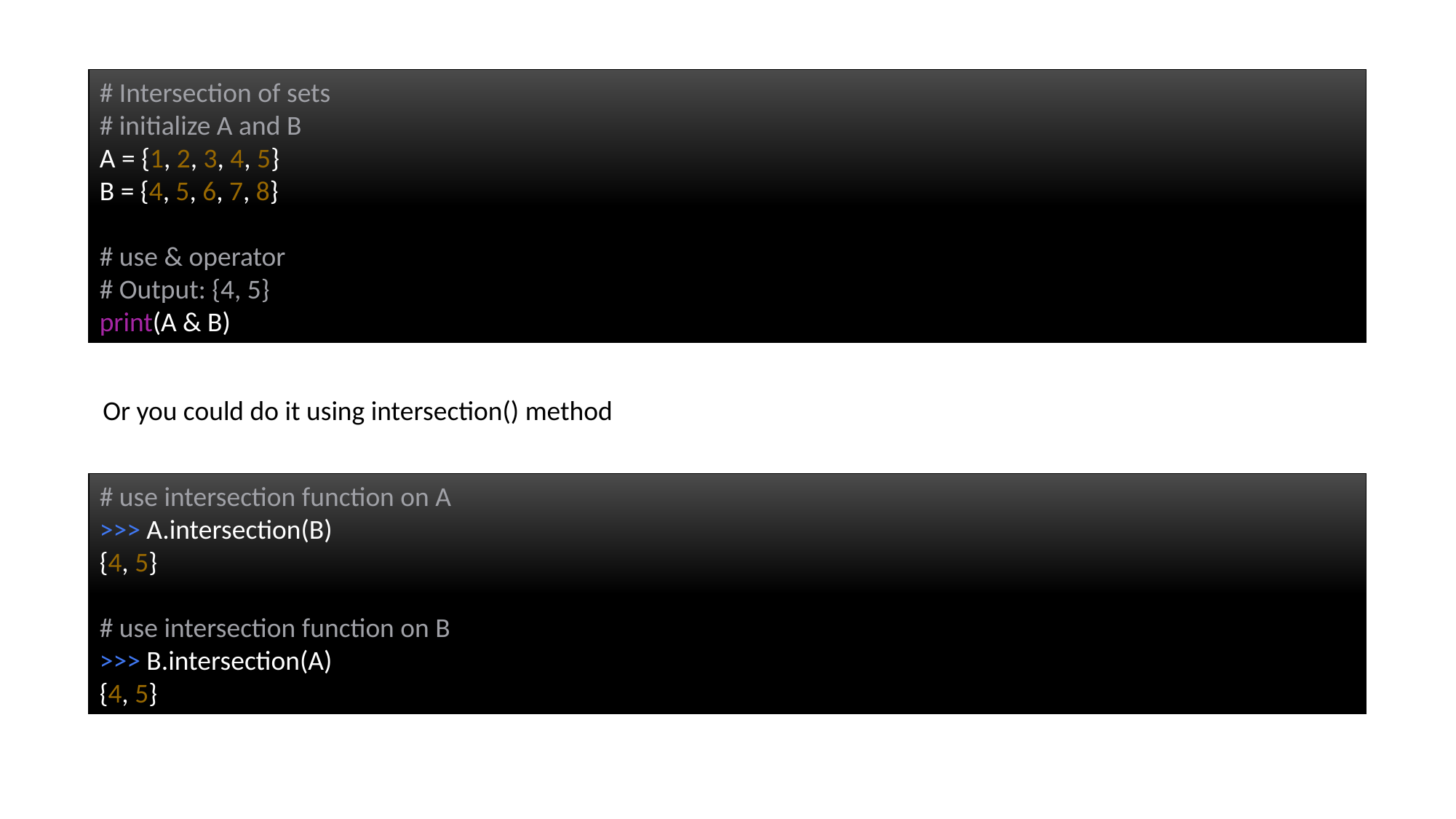

# Intersection of sets
# initialize A and B
A = {1, 2, 3, 4, 5}
B = {4, 5, 6, 7, 8}

# use & operator
# Output: {4, 5}
print(A & B)
Or you could do it using intersection() method
# use intersection function on A
>>> A.intersection(B)
{4, 5}

# use intersection function on B
>>> B.intersection(A)
{4, 5}